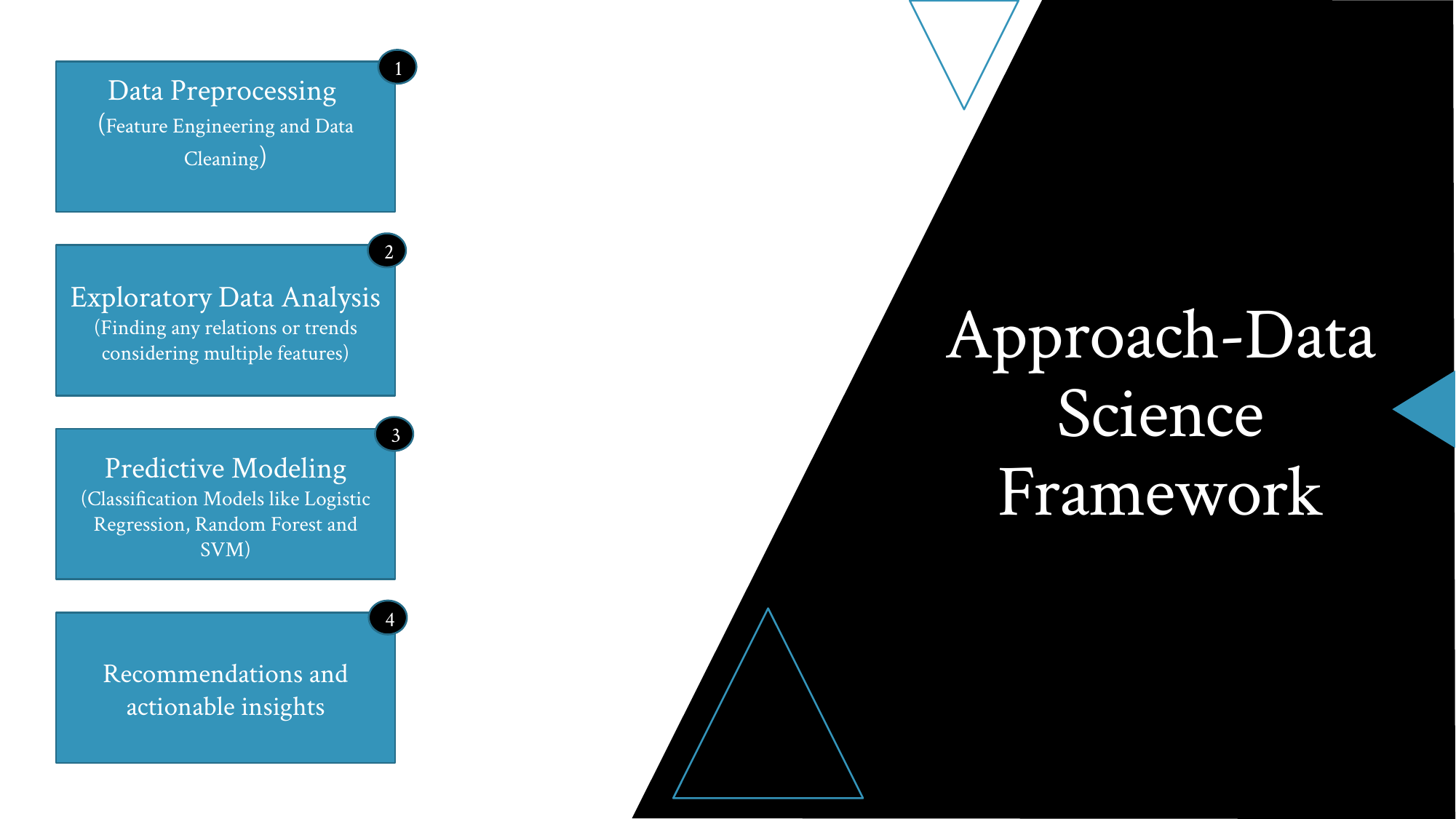

1
Data Preprocessing
(Feature Engineering and Data Cleaning)

2
# Approach-Data Science Framework
Exploratory Data Analysis
(Finding any relations or trends considering multiple features)
3
Predictive Modeling
(Classification Models like Logistic Regression, Random Forest and SVM)
4
Recommendations and actionable insights